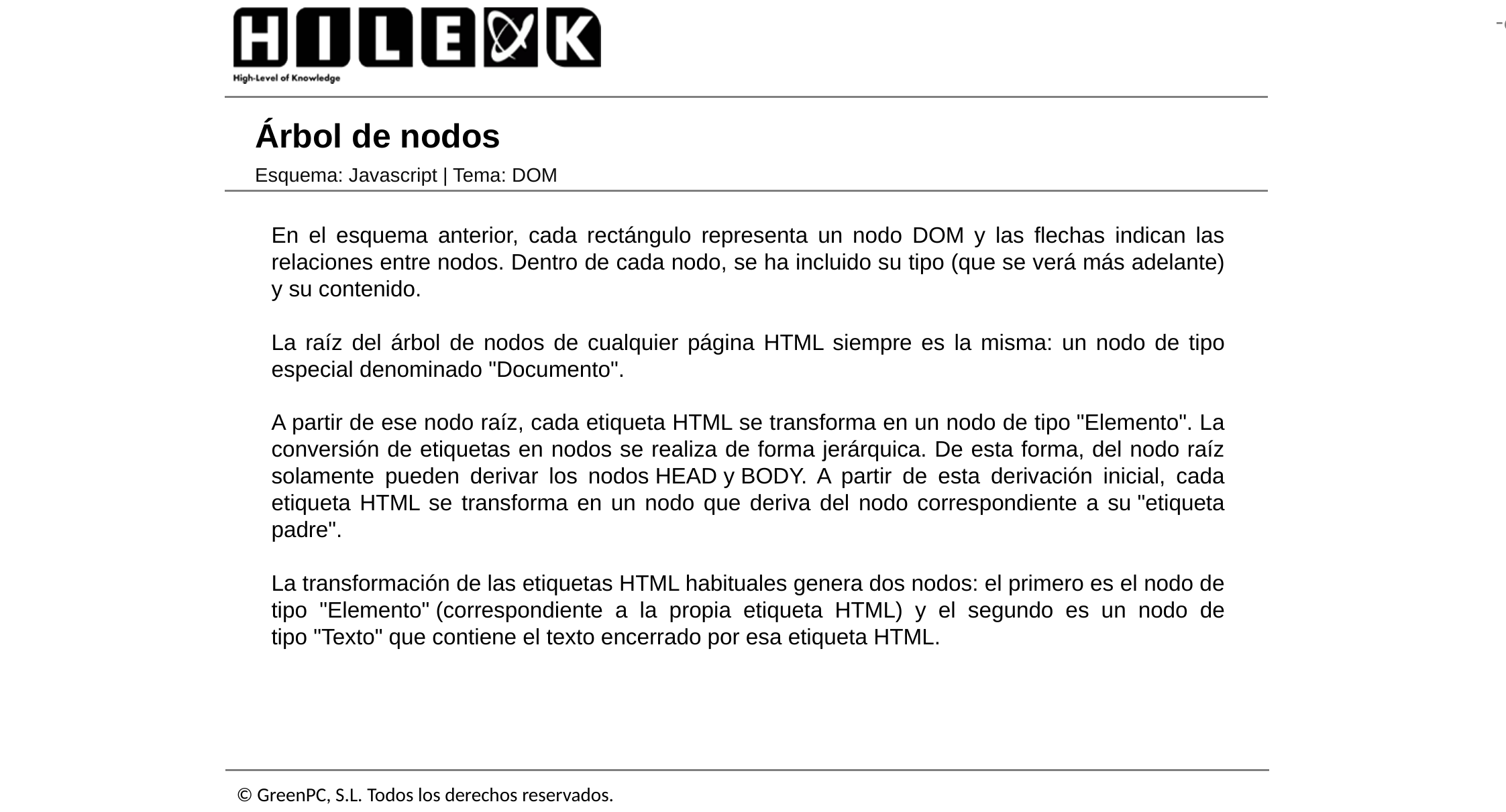

# Árbol de nodos
Esquema: Javascript | Tema: DOM
En el esquema anterior, cada rectángulo representa un nodo DOM y las flechas indican las relaciones entre nodos. Dentro de cada nodo, se ha incluido su tipo (que se verá más adelante) y su contenido.

La raíz del árbol de nodos de cualquier página HTML siempre es la misma: un nodo de tipo especial denominado "Documento".

A partir de ese nodo raíz, cada etiqueta HTML se transforma en un nodo de tipo "Elemento". La conversión de etiquetas en nodos se realiza de forma jerárquica. De esta forma, del nodo raíz solamente pueden derivar los nodos HEAD y BODY. A partir de esta derivación inicial, cada etiqueta HTML se transforma en un nodo que deriva del nodo correspondiente a su "etiqueta padre".

La transformación de las etiquetas HTML habituales genera dos nodos: el primero es el nodo de tipo "Elemento" (correspondiente a la propia etiqueta HTML) y el segundo es un nodo de tipo "Texto" que contiene el texto encerrado por esa etiqueta HTML.